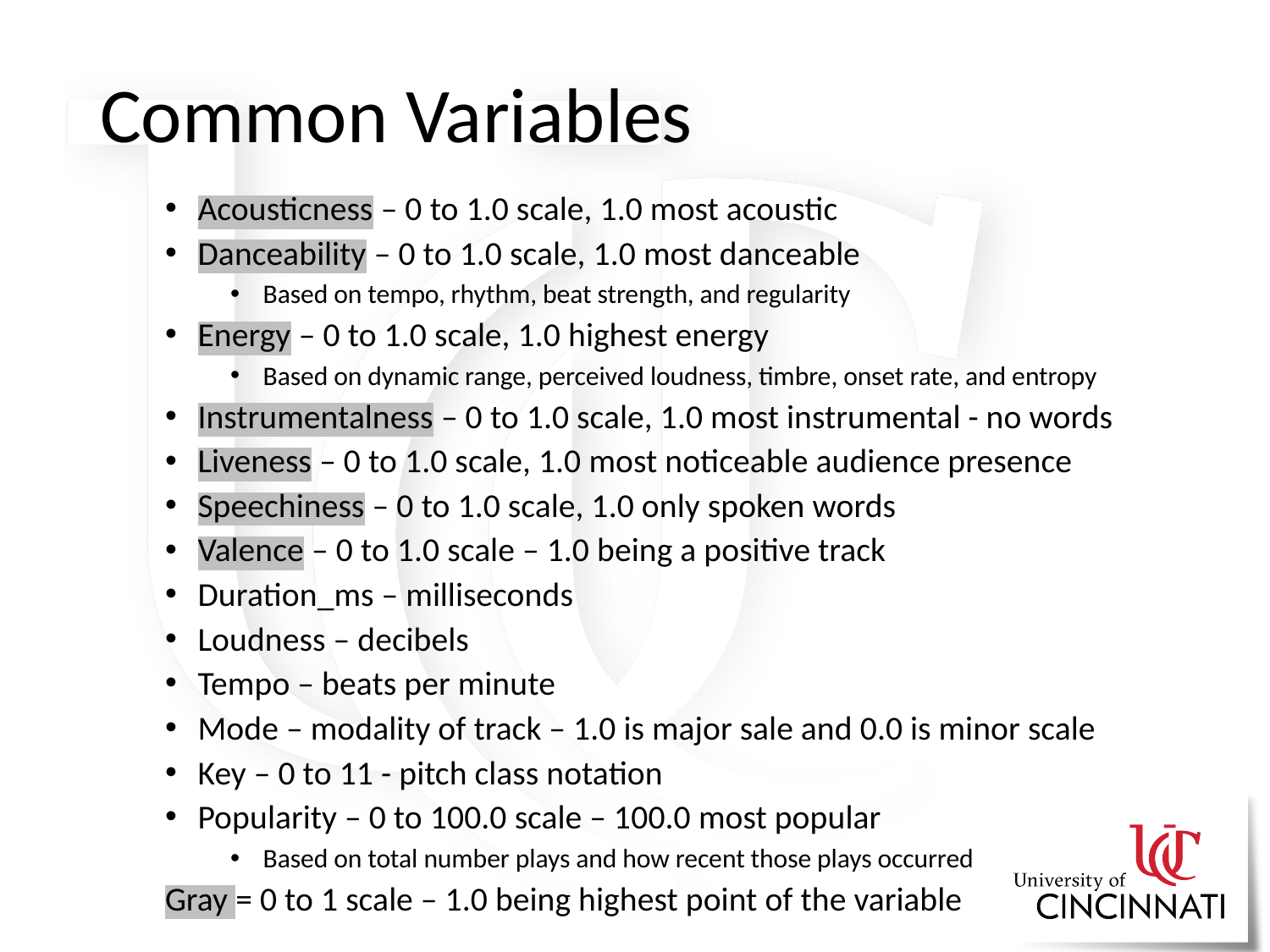

# Common Variables
Acousticness – 0 to 1.0 scale, 1.0 most acoustic
Danceability – 0 to 1.0 scale, 1.0 most danceable
Based on tempo, rhythm, beat strength, and regularity
Energy – 0 to 1.0 scale, 1.0 highest energy
Based on dynamic range, perceived loudness, timbre, onset rate, and entropy
Instrumentalness – 0 to 1.0 scale, 1.0 most instrumental - no words
Liveness – 0 to 1.0 scale, 1.0 most noticeable audience presence
Speechiness – 0 to 1.0 scale, 1.0 only spoken words
Valence – 0 to 1.0 scale – 1.0 being a positive track
Duration_ms – milliseconds
Loudness – decibels
Tempo – beats per minute
Mode – modality of track – 1.0 is major sale and 0.0 is minor scale
Key – 0 to 11 - pitch class notation
Popularity – 0 to 100.0 scale – 100.0 most popular
Based on total number plays and how recent those plays occurred
Gray = 0 to 1 scale – 1.0 being highest point of the variable